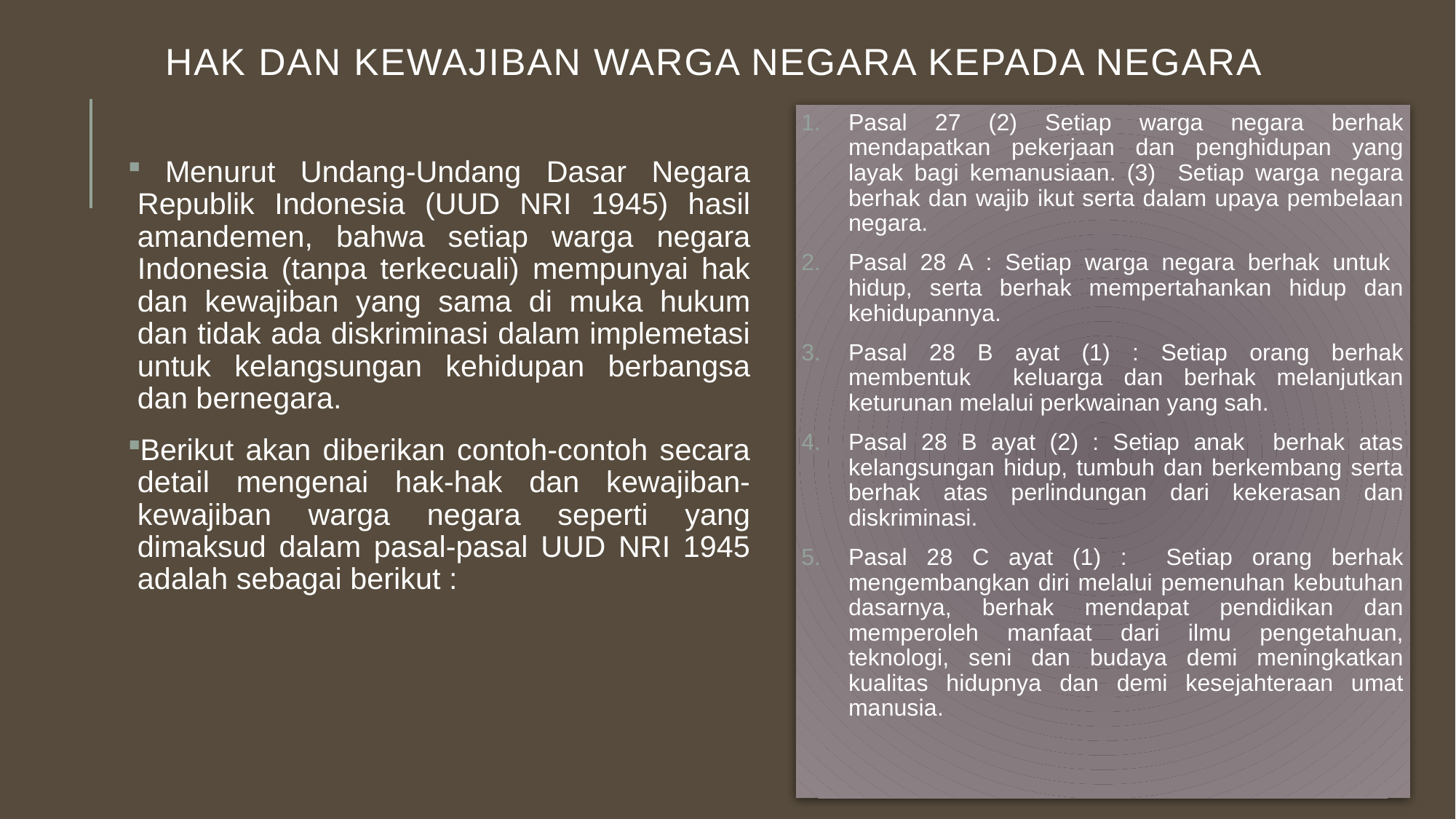

# Hak dan Kewajiban Warga Negara Kepada Negara
Pasal 27 (2) Setiap warga negara berhak mendapatkan pekerjaan dan penghidupan yang layak bagi kemanusiaan. (3)  Setiap warga negara berhak dan wajib ikut serta dalam upaya pembelaan negara.
Pasal 28 A : Setiap warga negara berhak untuk  hidup, serta berhak mempertahankan hidup dan kehidupannya.
Pasal 28 B ayat (1) : Setiap orang berhak membentuk  keluarga dan berhak melanjutkan keturunan melalui perkwainan yang sah.
Pasal 28 B ayat (2) : Setiap anak  berhak atas kelangsungan hidup, tumbuh dan berkembang serta berhak atas perlindungan dari kekerasan dan diskriminasi.
Pasal 28 C ayat (1) :  Setiap orang berhak mengembangkan diri melalui pemenuhan kebutuhan dasarnya, berhak mendapat pendidikan dan memperoleh manfaat dari ilmu pengetahuan, teknologi, seni dan budaya demi meningkatkan kualitas hidupnya dan demi kesejahteraan umat manusia.

 Menurut Undang-Undang Dasar Negara Republik Indonesia (UUD NRI 1945) hasil amandemen, bahwa setiap warga negara Indonesia (tanpa terkecuali) mempunyai hak dan kewajiban yang sama di muka hukum dan tidak ada diskriminasi dalam implemetasi untuk kelangsungan kehidupan berbangsa dan bernegara.
Berikut akan diberikan contoh-contoh secara detail mengenai hak-hak dan kewajiban-kewajiban warga negara seperti yang dimaksud dalam pasal-pasal UUD NRI 1945 adalah sebagai berikut :